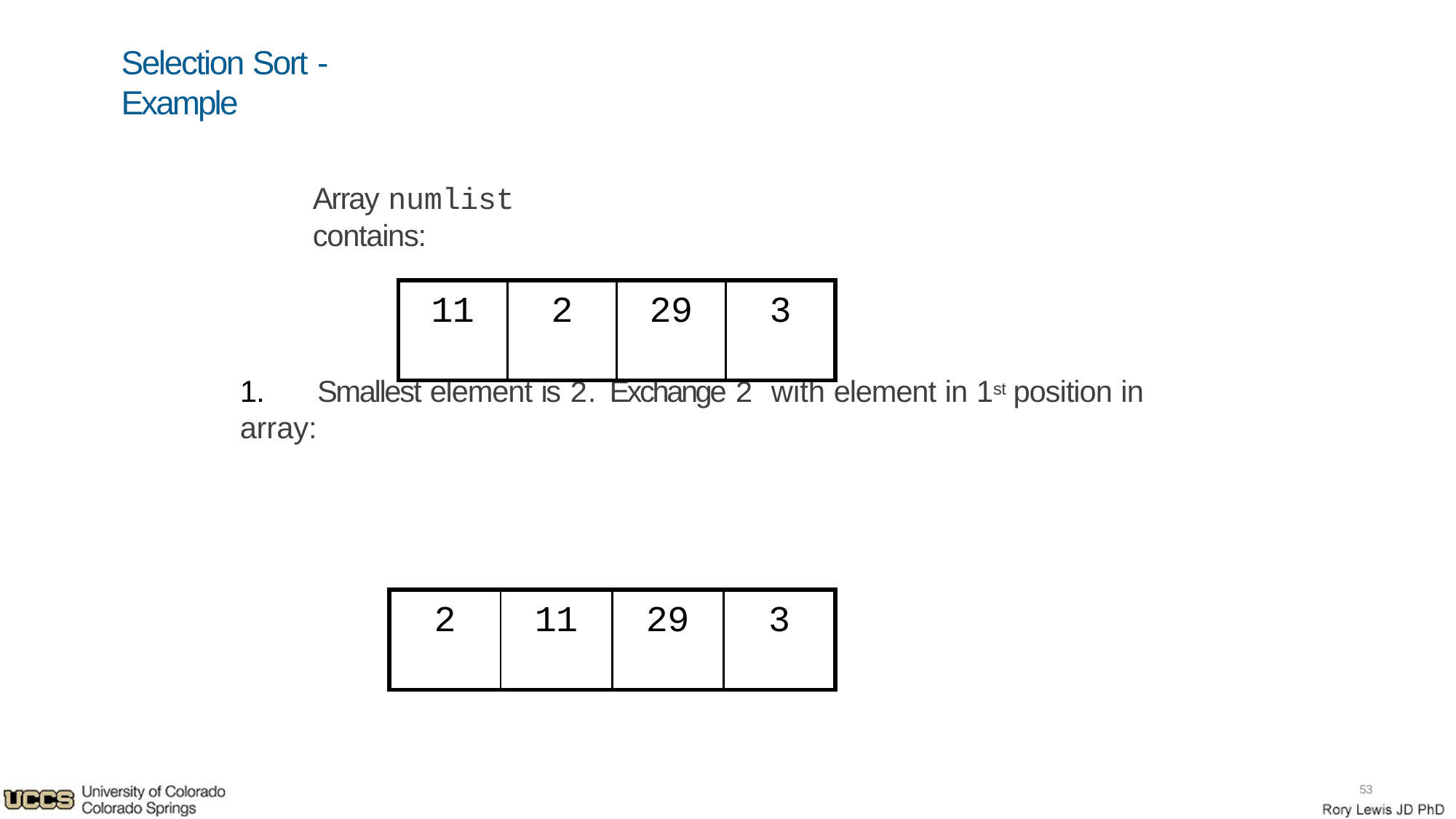

# Selection Sort - Example
Array numlist contains:
| 11 | 2 | 29 | 3 |
| --- | --- | --- | --- |
1.	Smallest element is 2. Exchange 2 with element in 1st position in array:
| 2 | 11 | 29 | 3 |
| --- | --- | --- | --- |
53